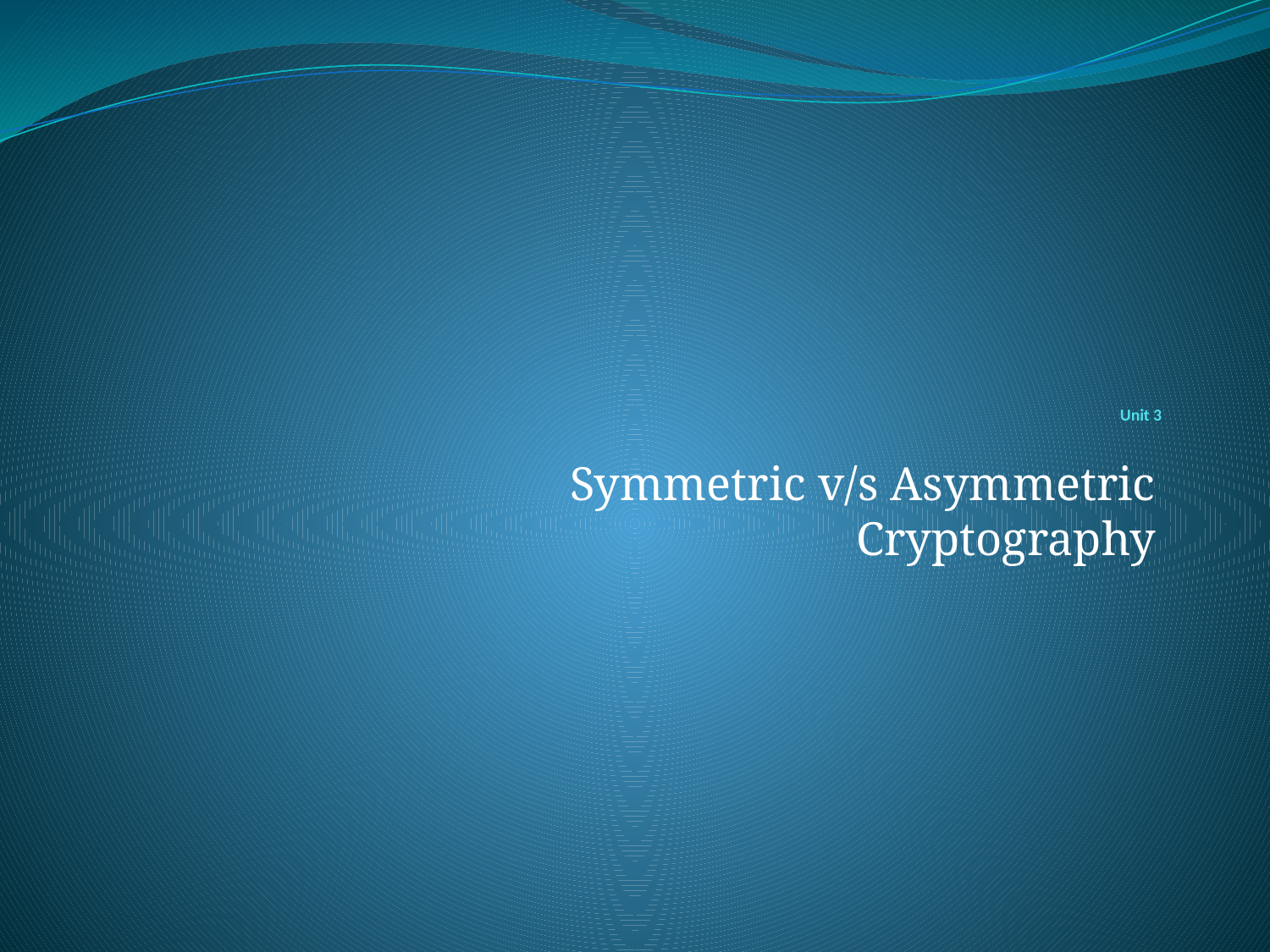

# Unit 3
Symmetric v/s Asymmetric
Cryptography